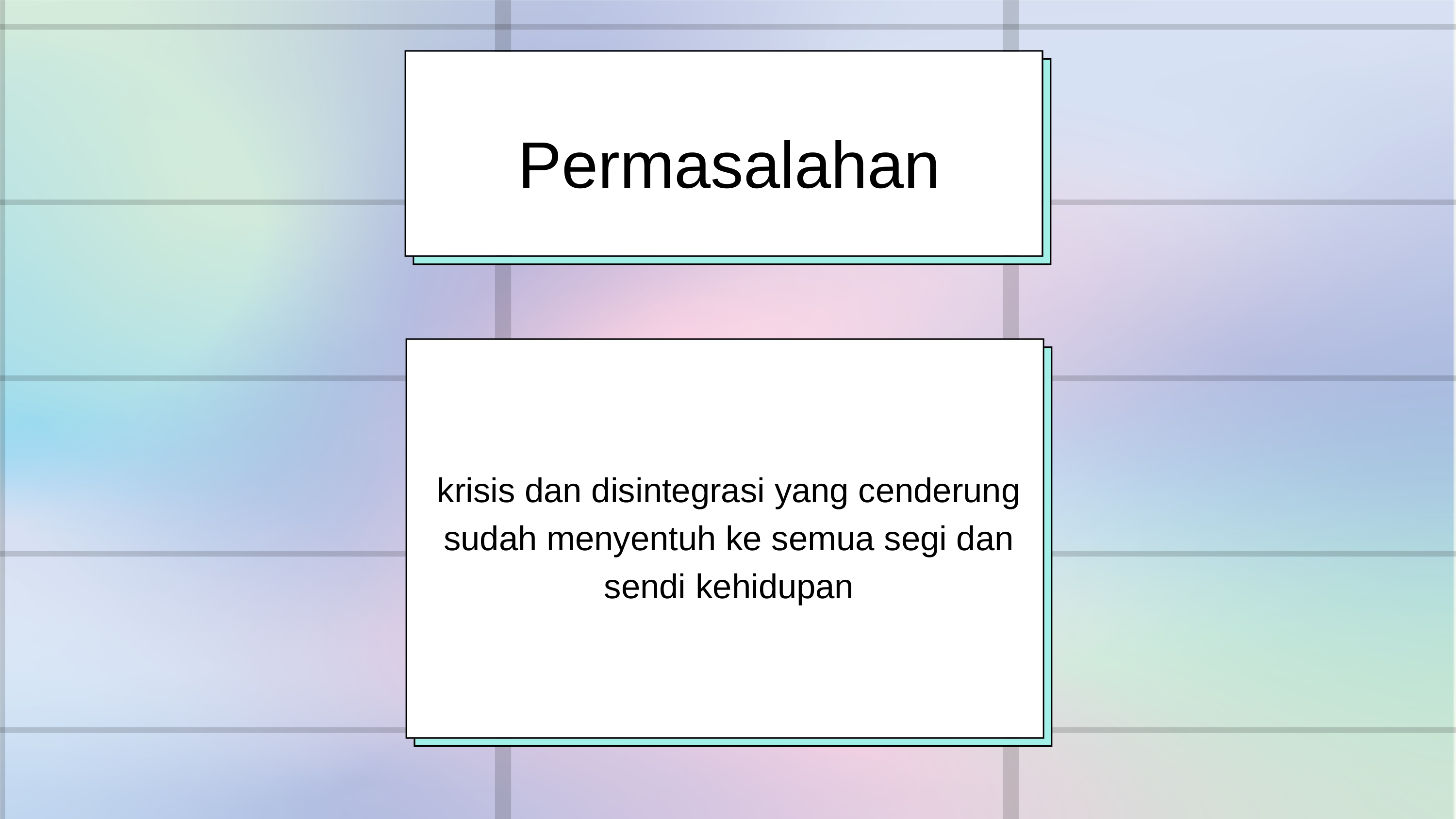

Permasalahan

krisis dan disintegrasi yang cenderung sudah menyentuh ke semua segi dan sendi kehidupan